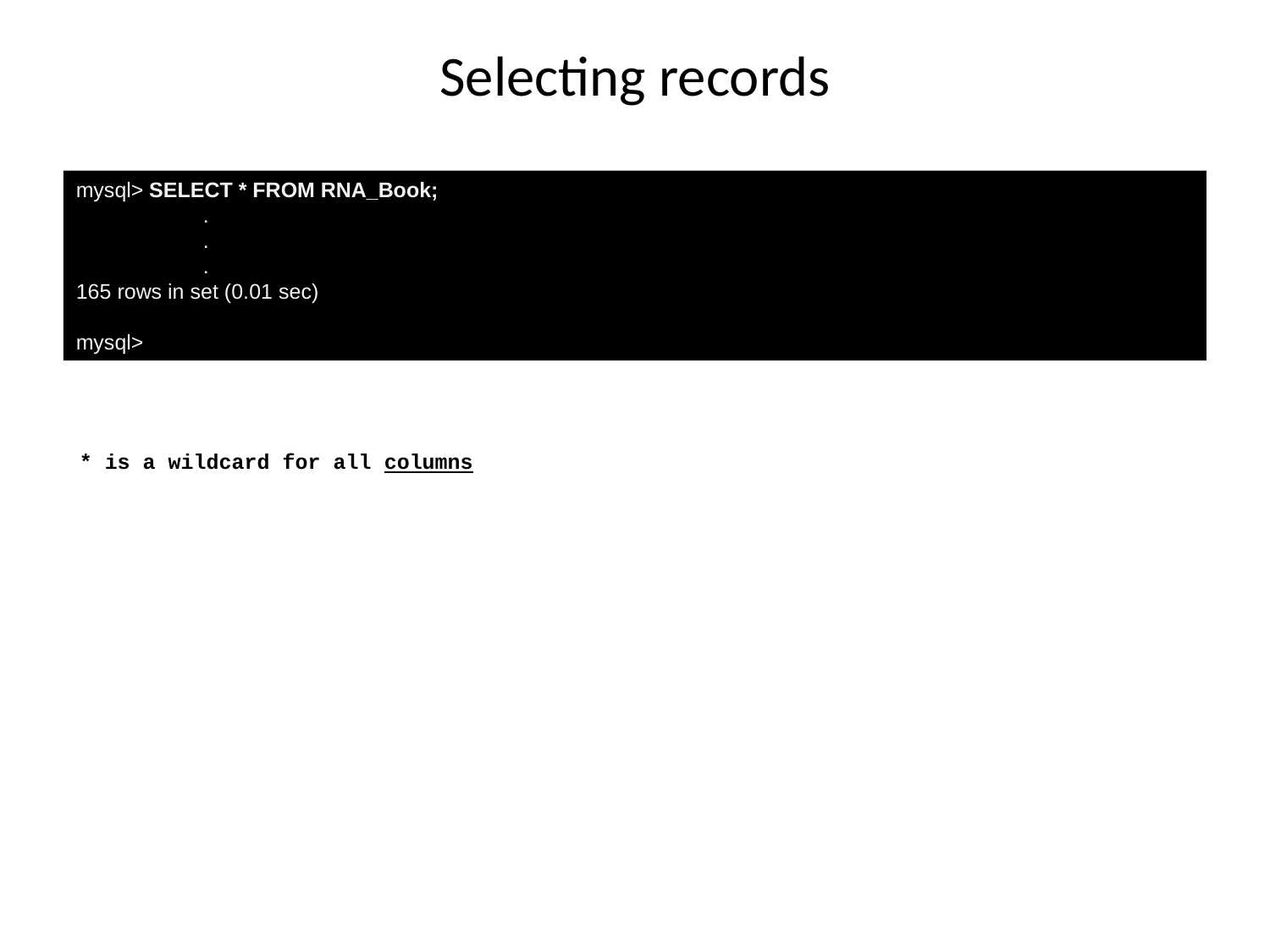

# Selecting records
mysql> SELECT * FROM RNA_Book;
	.
	.
	.
165 rows in set (0.01 sec)

mysql>
* is a wildcard for all columns